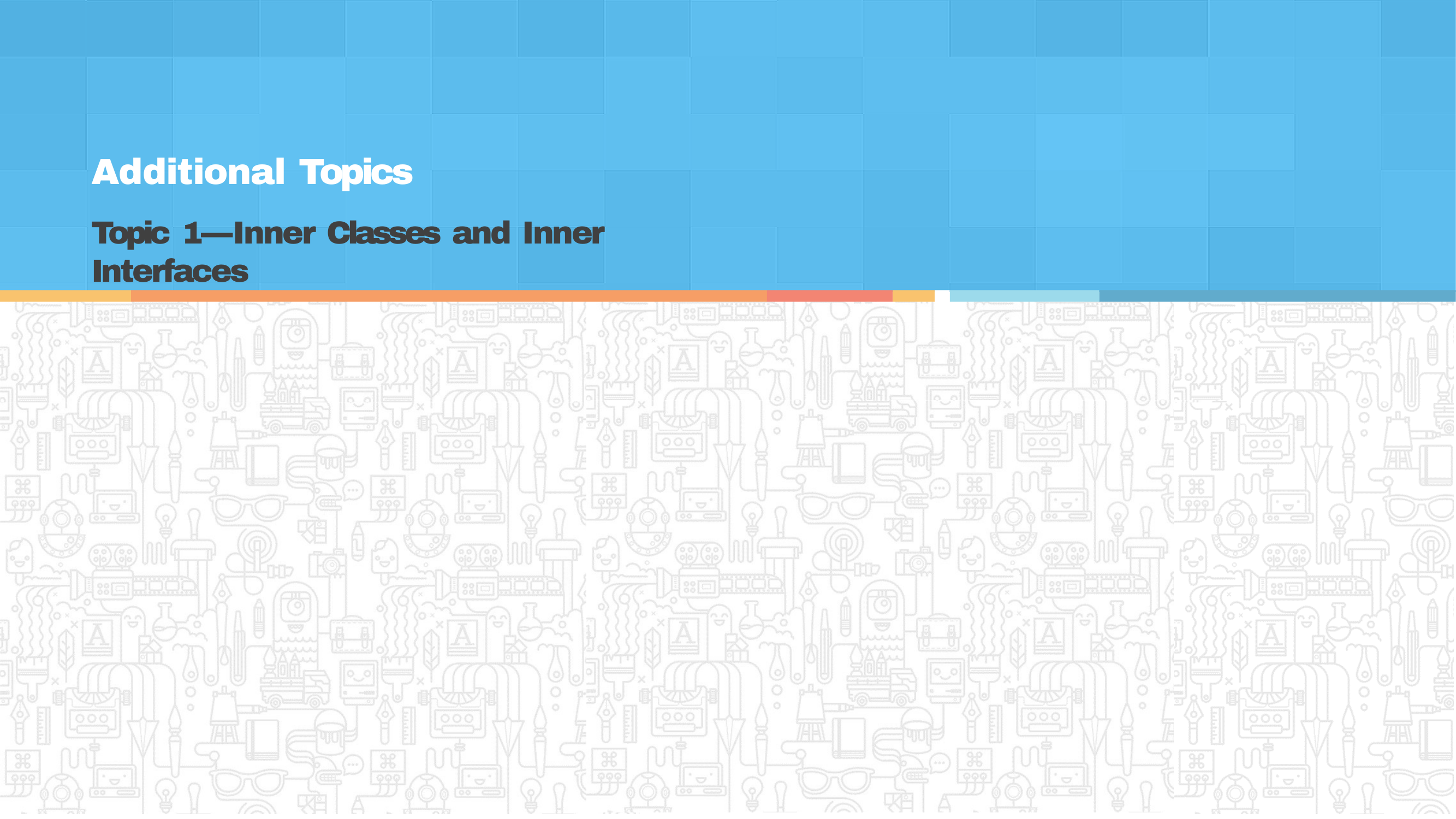

# Additional Topics
Topic 1—Inner Classes and Inner Interfaces